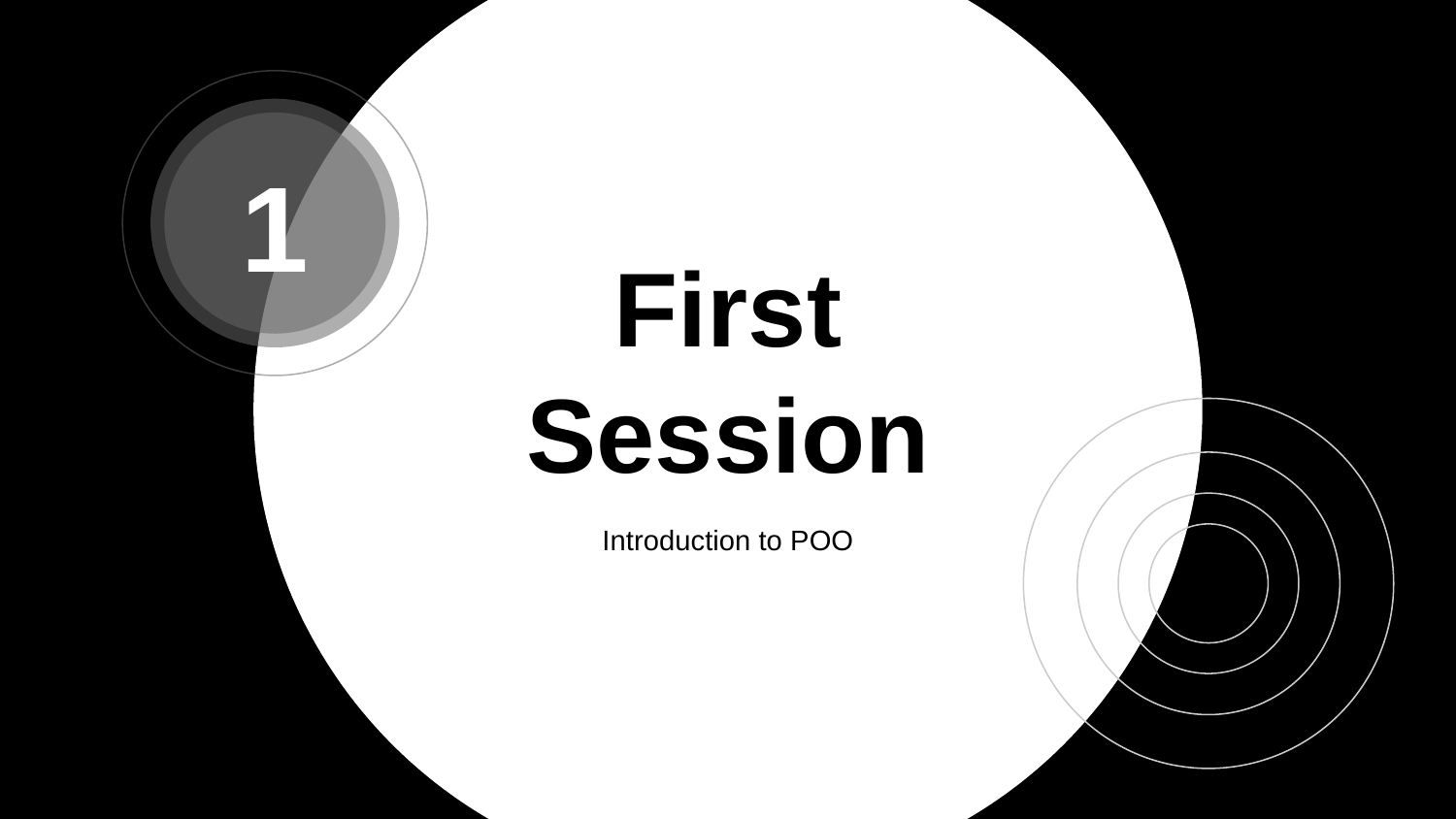

1
# First Session
Introduction to POO